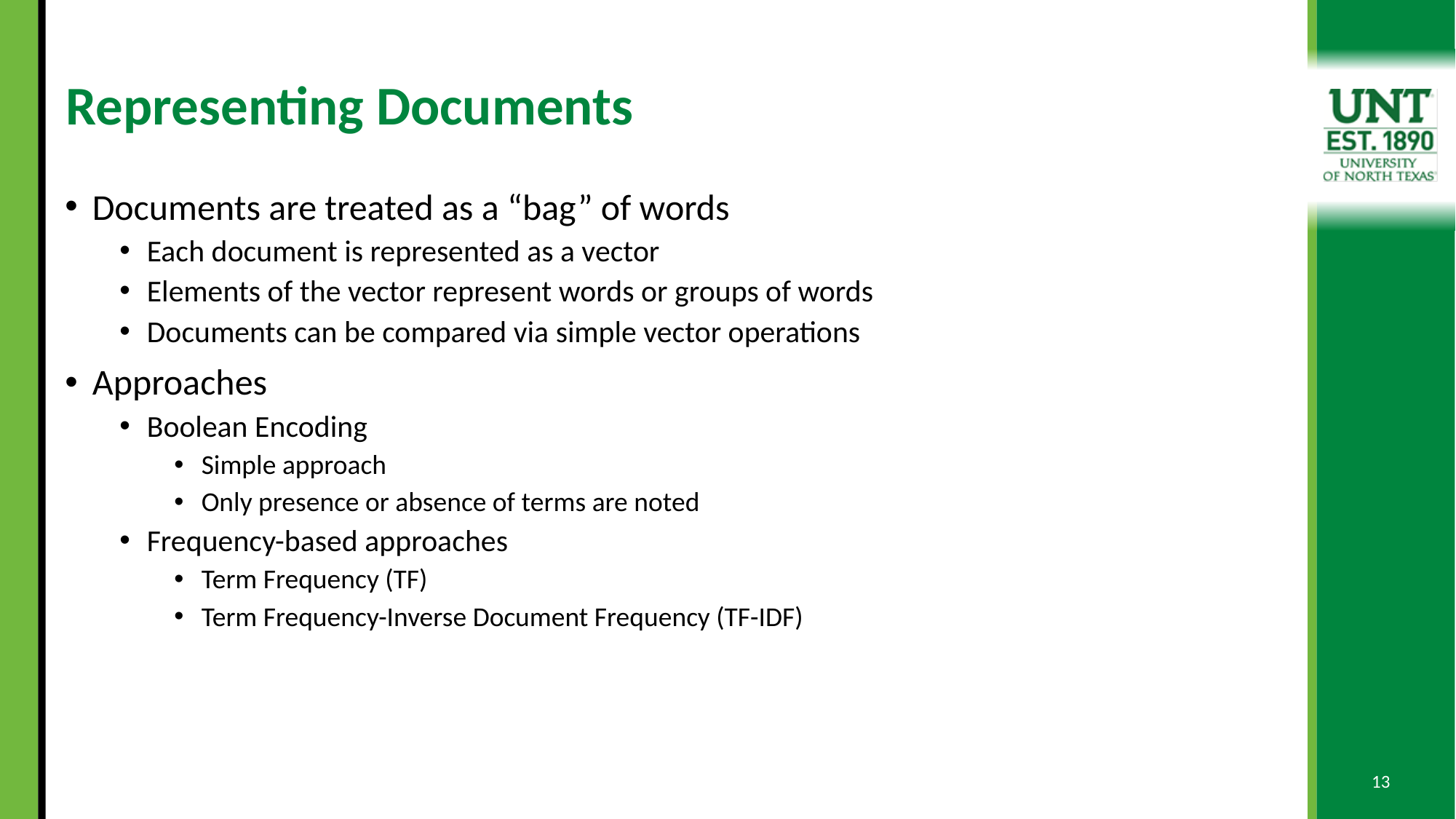

# Representing Documents
Documents are treated as a “bag” of words
Each document is represented as a vector
Elements of the vector represent words or groups of words
Documents can be compared via simple vector operations
Approaches
Boolean Encoding
Simple approach
Only presence or absence of terms are noted
Frequency-based approaches
Term Frequency (TF)
Term Frequency-Inverse Document Frequency (TF-IDF)
13